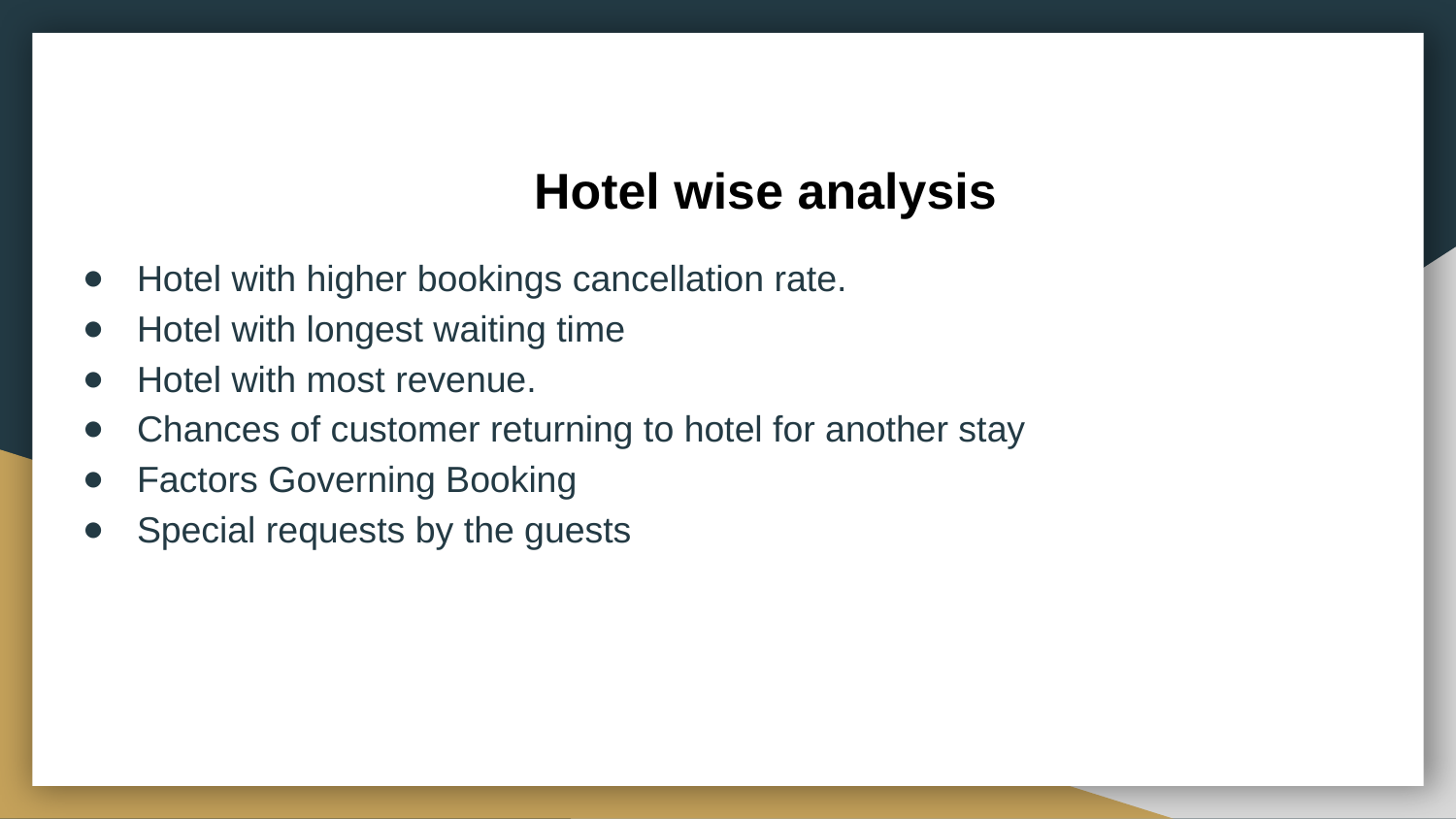

# Hotel wise analysis

Hotel with higher bookings cancellation rate.
Hotel with longest waiting time
Hotel with most revenue.
Chances of customer returning to hotel for another stay
Factors Governing Booking
Special requests by the guests